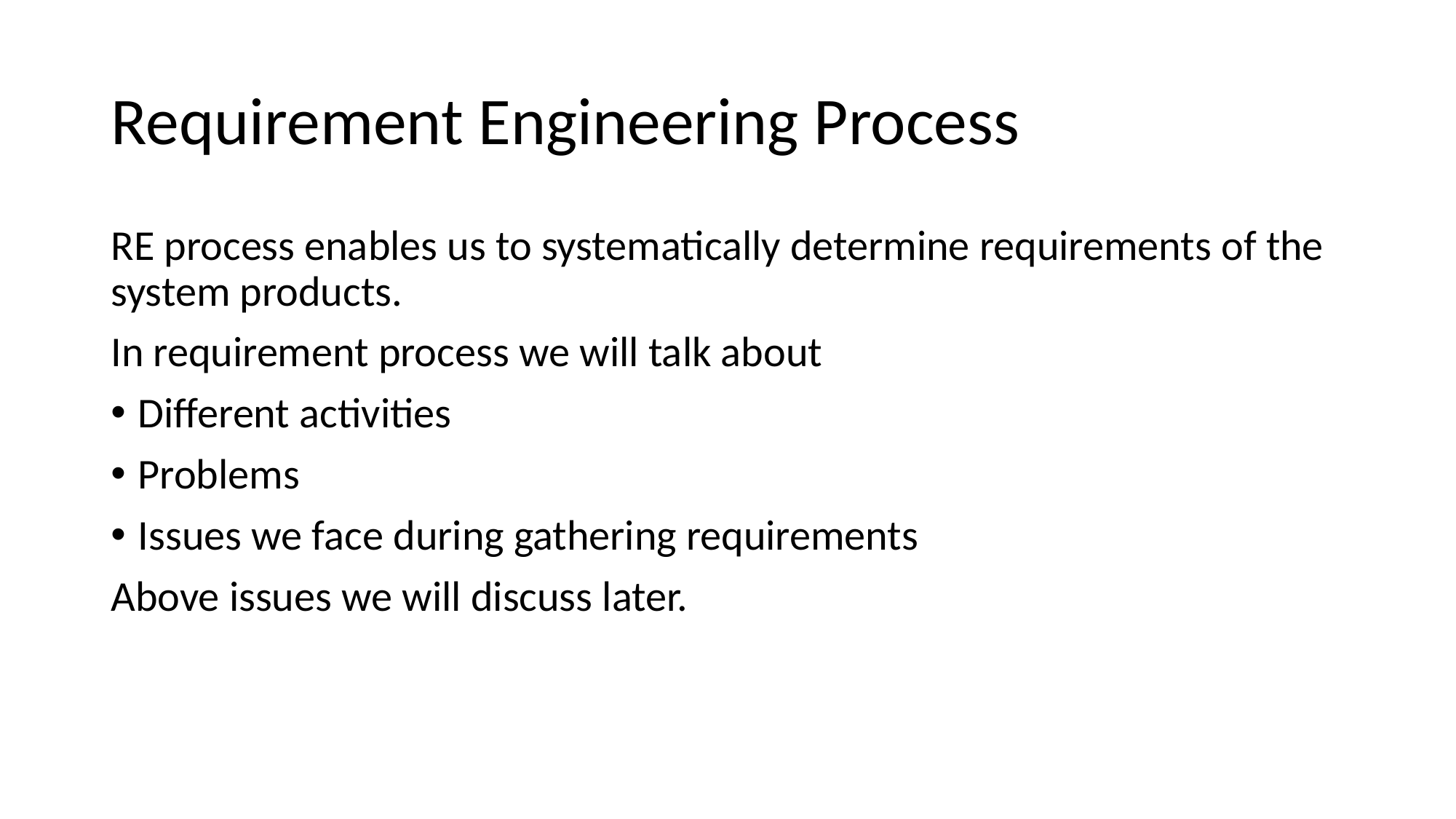

# Requirement Engineering Process
RE process enables us to systematically determine requirements of the system products.
In requirement process we will talk about
Different activities
Problems
Issues we face during gathering requirements
Above issues we will discuss later.